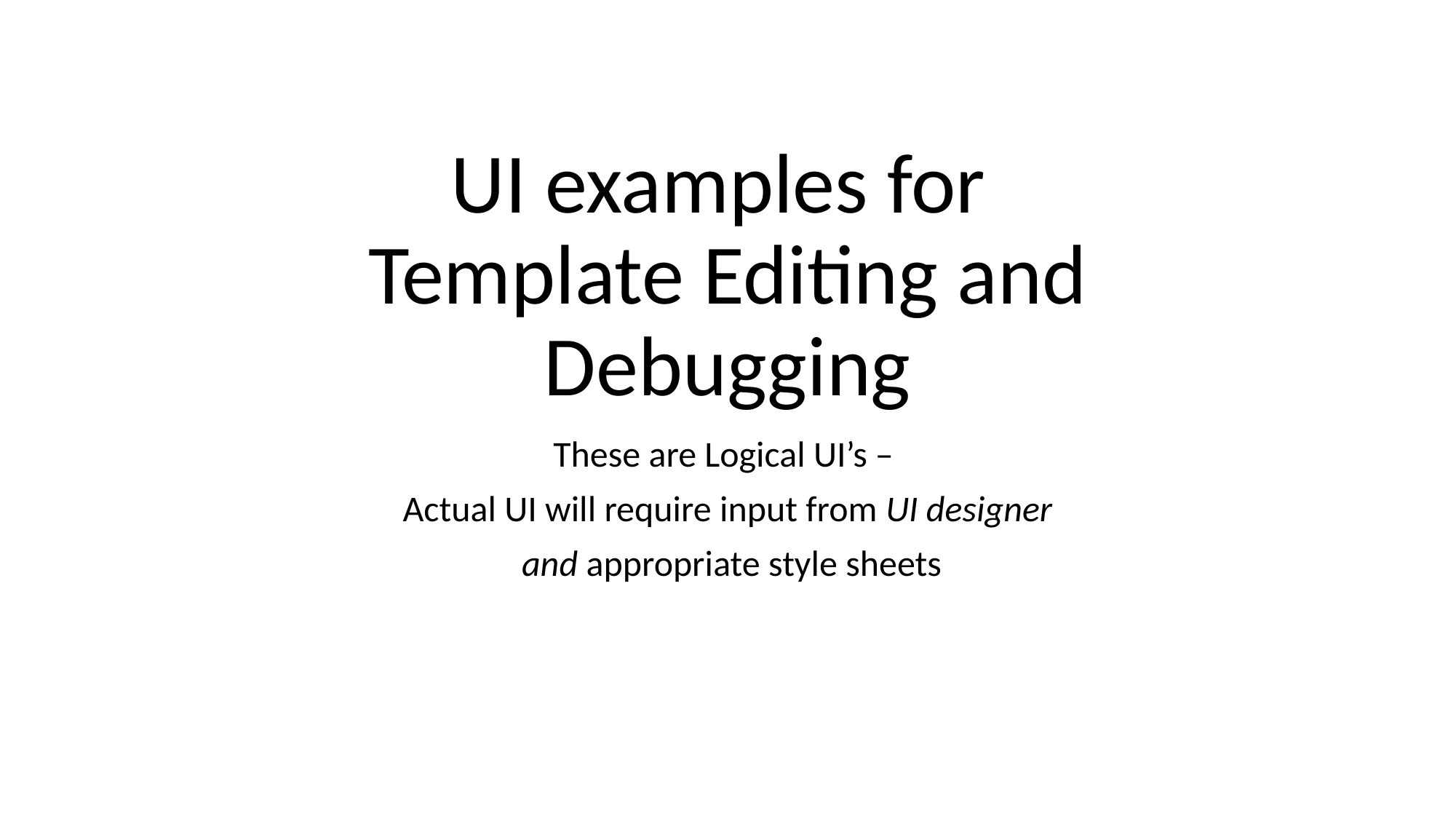

# UI examples for Template Editing and Debugging
These are Logical UI’s –
Actual UI will require input from UI designer
 and appropriate style sheets